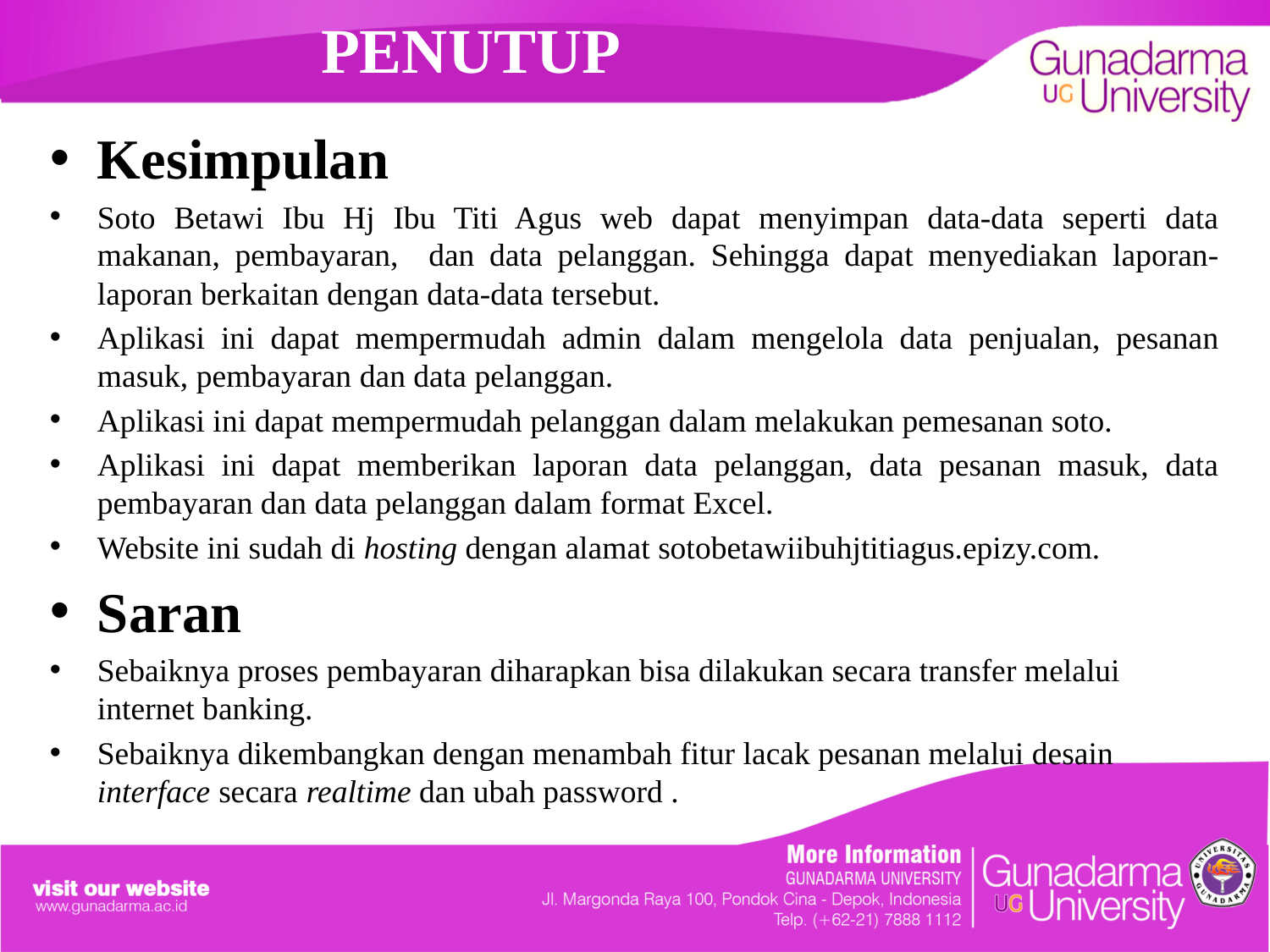

# PENUTUP
Kesimpulan
Soto Betawi Ibu Hj Ibu Titi Agus web dapat menyimpan data-data seperti data makanan, pembayaran,  dan data pelanggan. Sehingga dapat menyediakan laporan-laporan berkaitan dengan data-data tersebut.
Aplikasi ini dapat mempermudah admin dalam mengelola data penjualan, pesanan masuk, pembayaran dan data pelanggan.
Aplikasi ini dapat mempermudah pelanggan dalam melakukan pemesanan soto.
Aplikasi ini dapat memberikan laporan data pelanggan, data pesanan masuk, data pembayaran dan data pelanggan dalam format Excel.
Website ini sudah di hosting dengan alamat sotobetawiibuhjtitiagus.epizy.com.
Saran
Sebaiknya proses pembayaran diharapkan bisa dilakukan secara transfer melalui internet banking.
Sebaiknya dikembangkan dengan menambah fitur lacak pesanan melalui desain interface secara realtime dan ubah password .